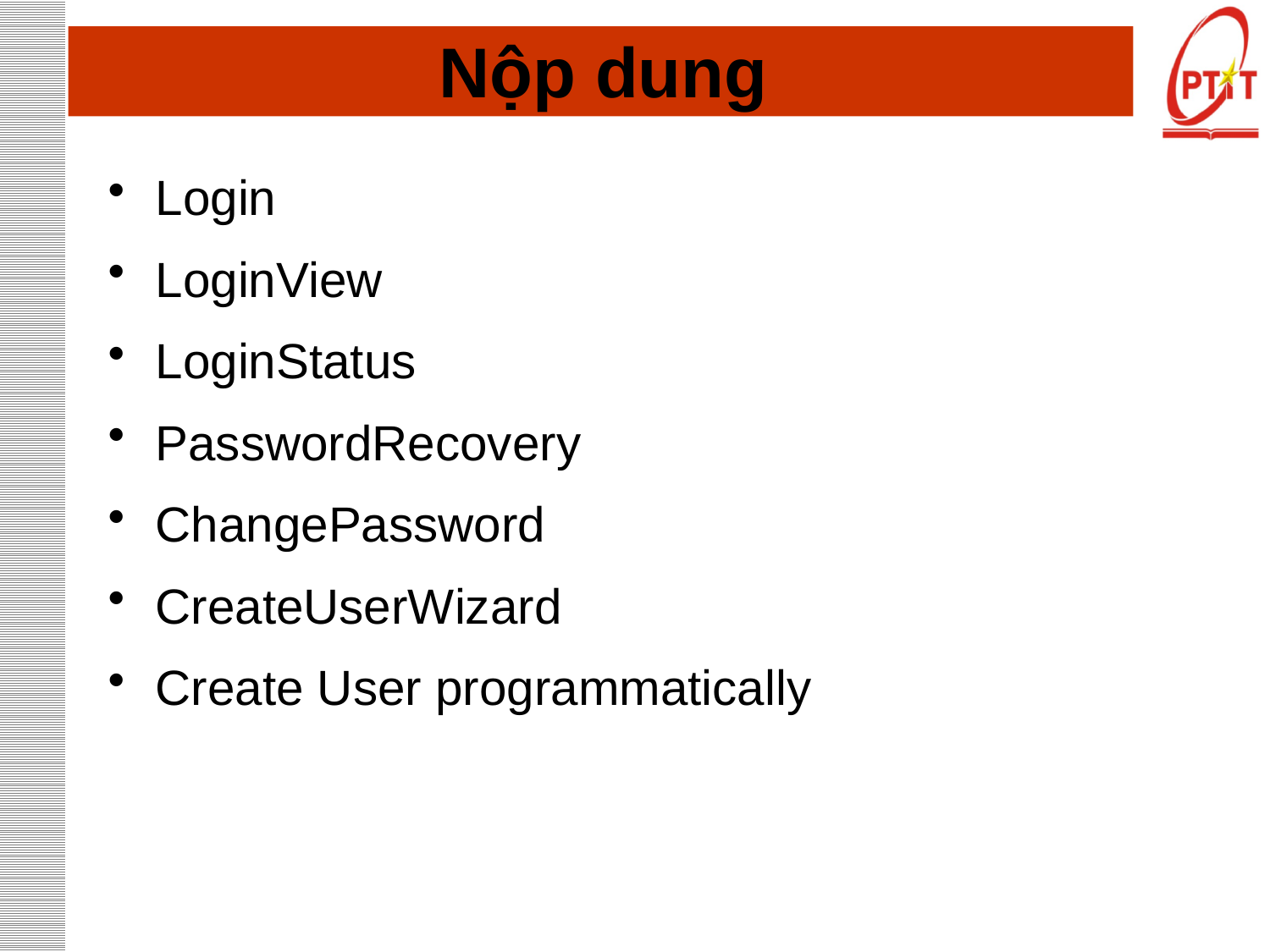

# Nộp dung
Login
LoginView
LoginStatus
PasswordRecovery
ChangePassword
CreateUserWizard
Create User programmatically